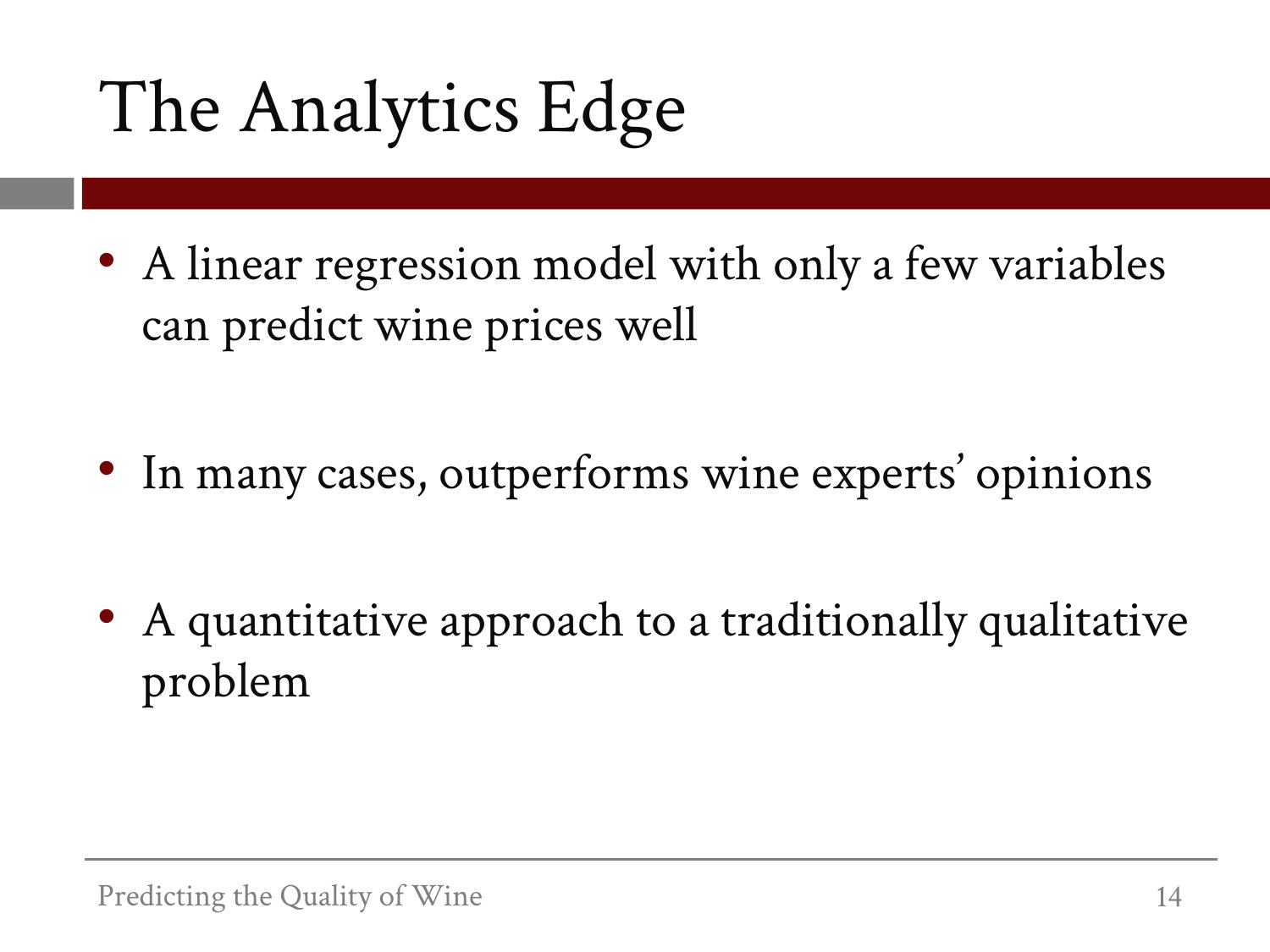

# The Analytics Edge
A linear regression model with only a few variables can predict wine prices well

In many cases, outperforms wine experts’ opinions

A quantitative approach to a traditionally qualitative problem
Predicting the Quality of Wine
14